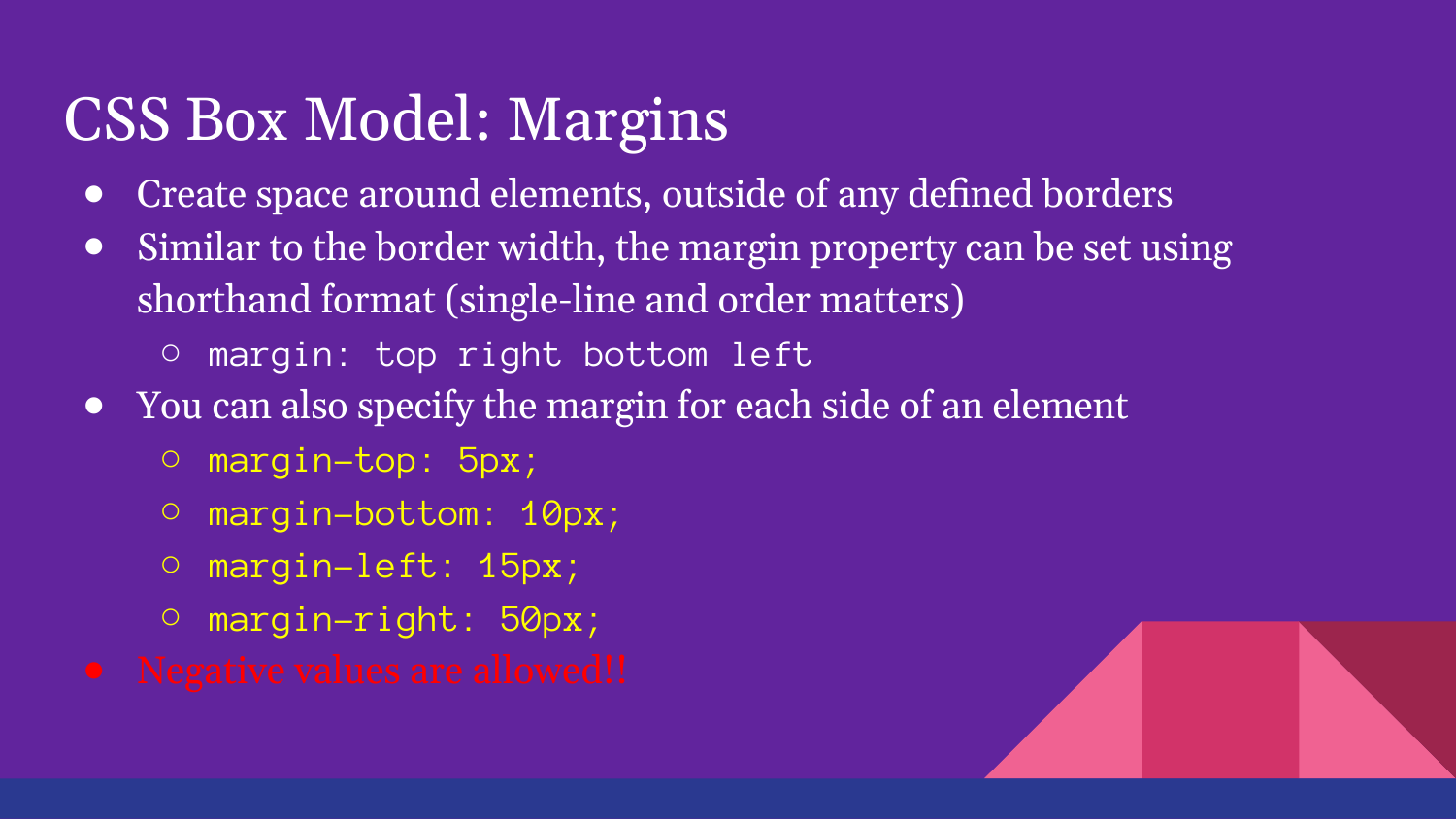

# CSS Box Model: Margins
Create space around elements, outside of any defined borders
Similar to the border width, the margin property can be set using shorthand format (single-line and order matters)
margin: top right bottom left
You can also specify the margin for each side of an element
margin-top: 5px;
margin-bottom: 10px;
margin-left: 15px;
margin-right: 50px;
Negative values are allowed!!